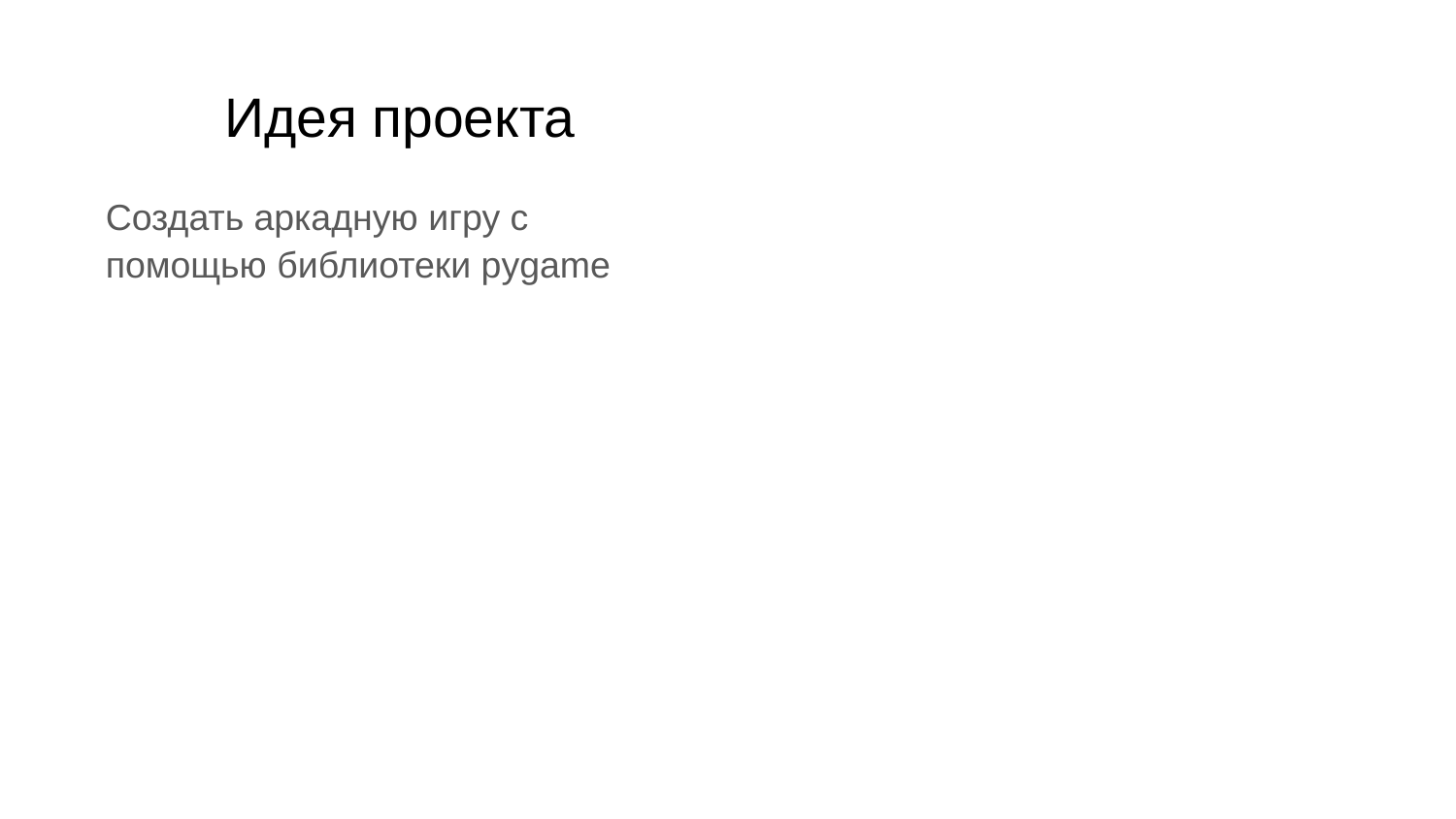

# Идея проекта
Создать аркадную игру с помощью библиотеки pygame